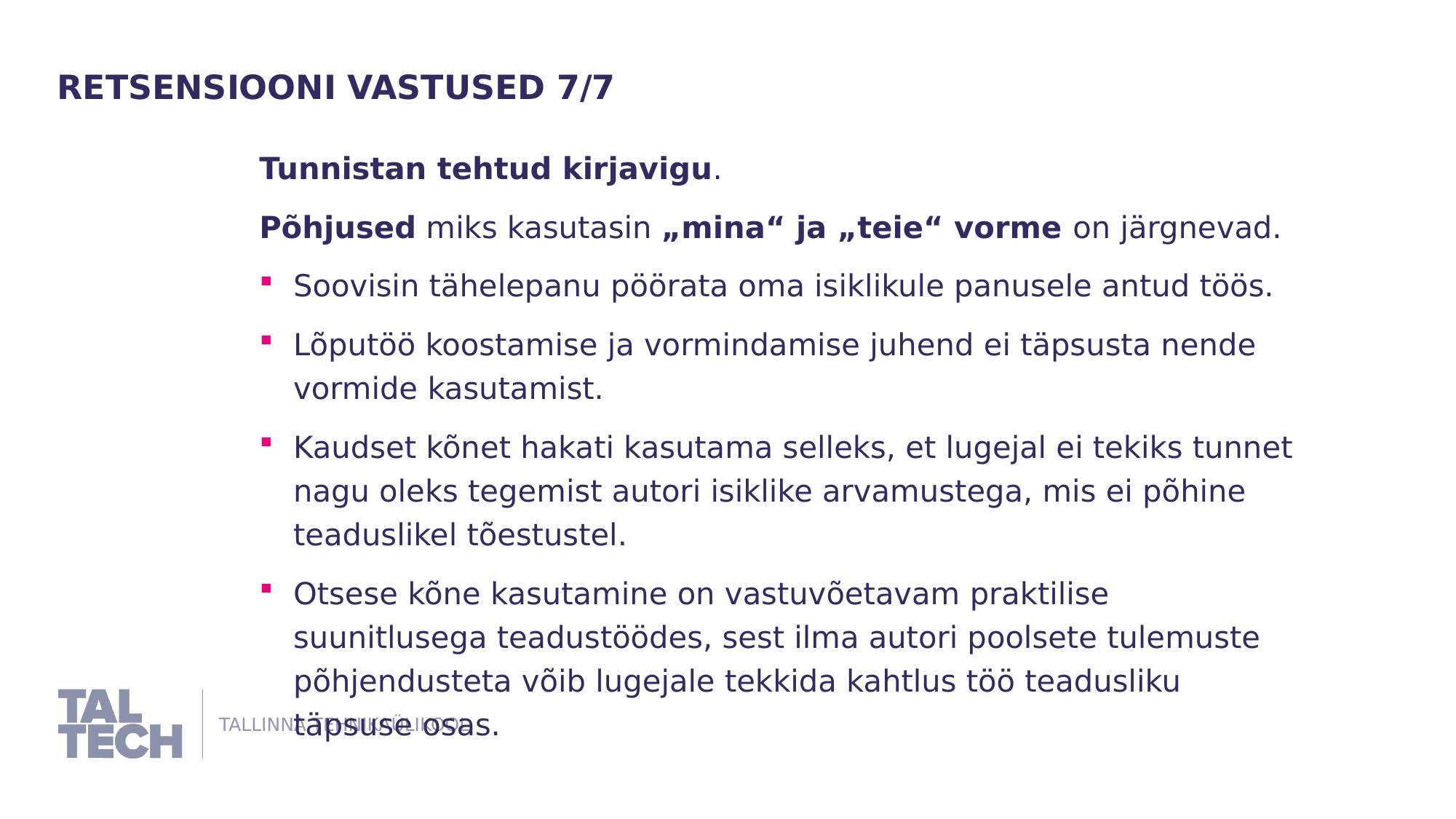

RETSENSIOONI VASTUSED 7/7
Tunnistan tehtud kirjavigu.
Põhjused miks kasutasin „mina“ ja „teie“ vorme on järgnevad.
Soovisin tähelepanu pöörata oma isiklikule panusele antud töös.
Lõputöö koostamise ja vormindamise juhend ei täpsusta nende vormide kasutamist.
Kaudset kõnet hakati kasutama selleks, et lugejal ei tekiks tunnet nagu oleks tegemist autori isiklike arvamustega, mis ei põhine teaduslikel tõestustel.
Otsese kõne kasutamine on vastuvõetavam praktilise suunitlusega teadustöödes, sest ilma autori poolsete tulemuste põhjendusteta võib lugejale tekkida kahtlus töö teadusliku täpsuse osas.